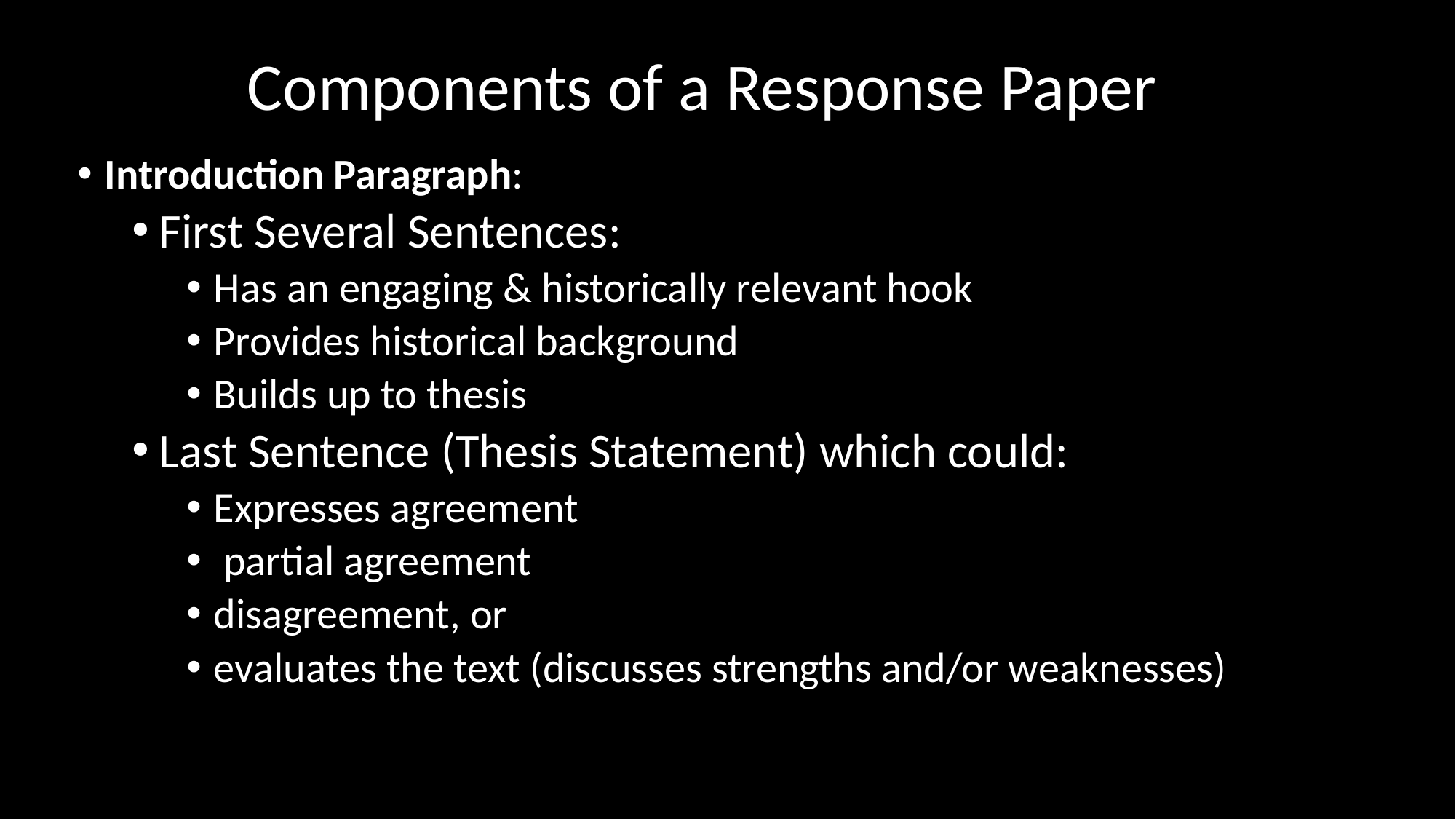

# Components of a Response Paper
Introduction Paragraph:
First Several Sentences:
Has an engaging & historically relevant hook
Provides historical background
Builds up to thesis
Last Sentence (Thesis Statement) which could:
Expresses agreement
 partial agreement
disagreement, or
evaluates the text (discusses strengths and/or weaknesses)